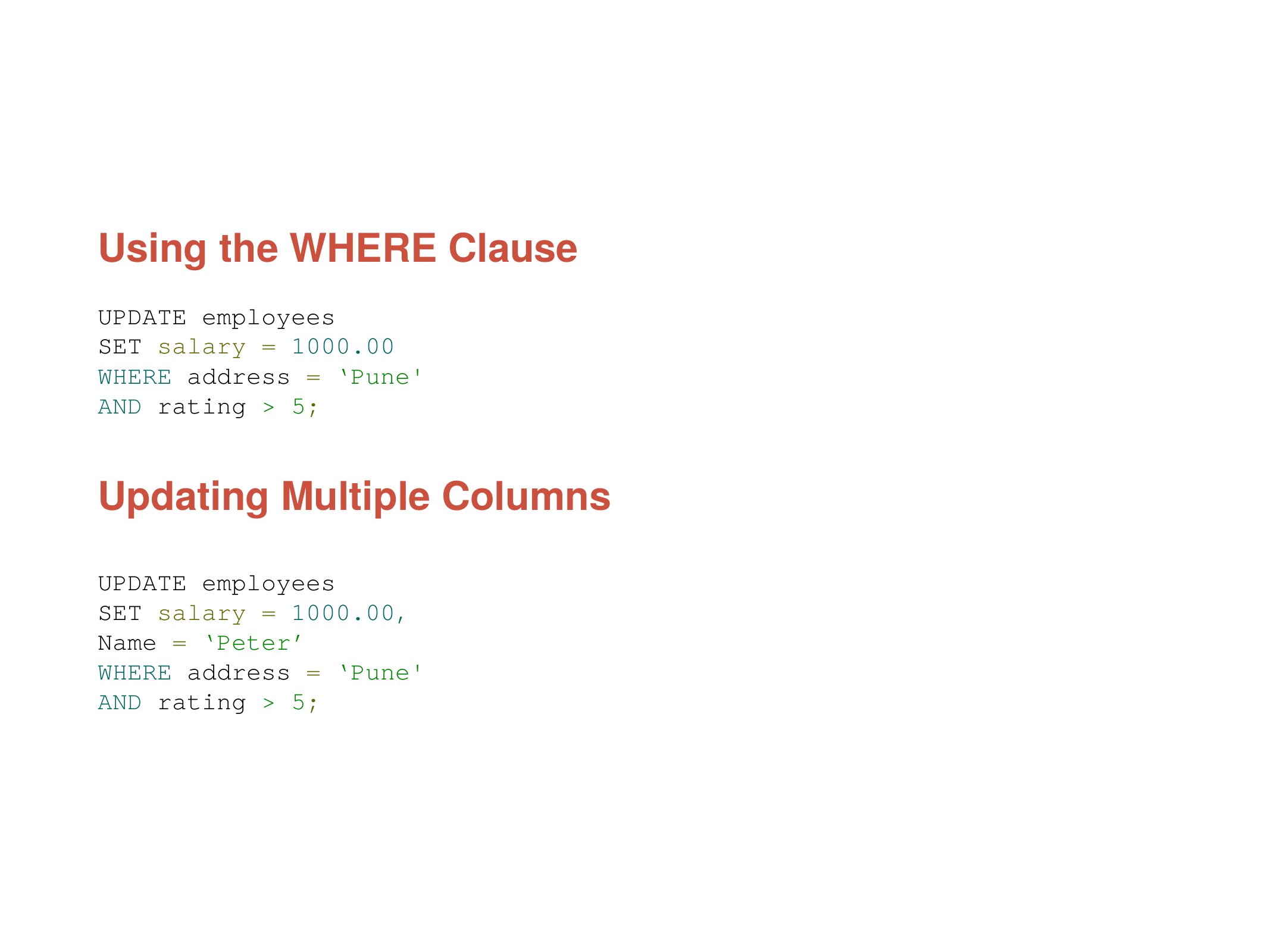

Using the WHERE Clause

UPDATE employees
SET salary = 1000.00
WHERE address = ‘Pune'
AND rating > 5;
Updating Multiple Columns
UPDATE employees
SET salary = 1000.00,
Name = ‘Peter’
WHERE address = ‘Pune'
AND rating > 5;